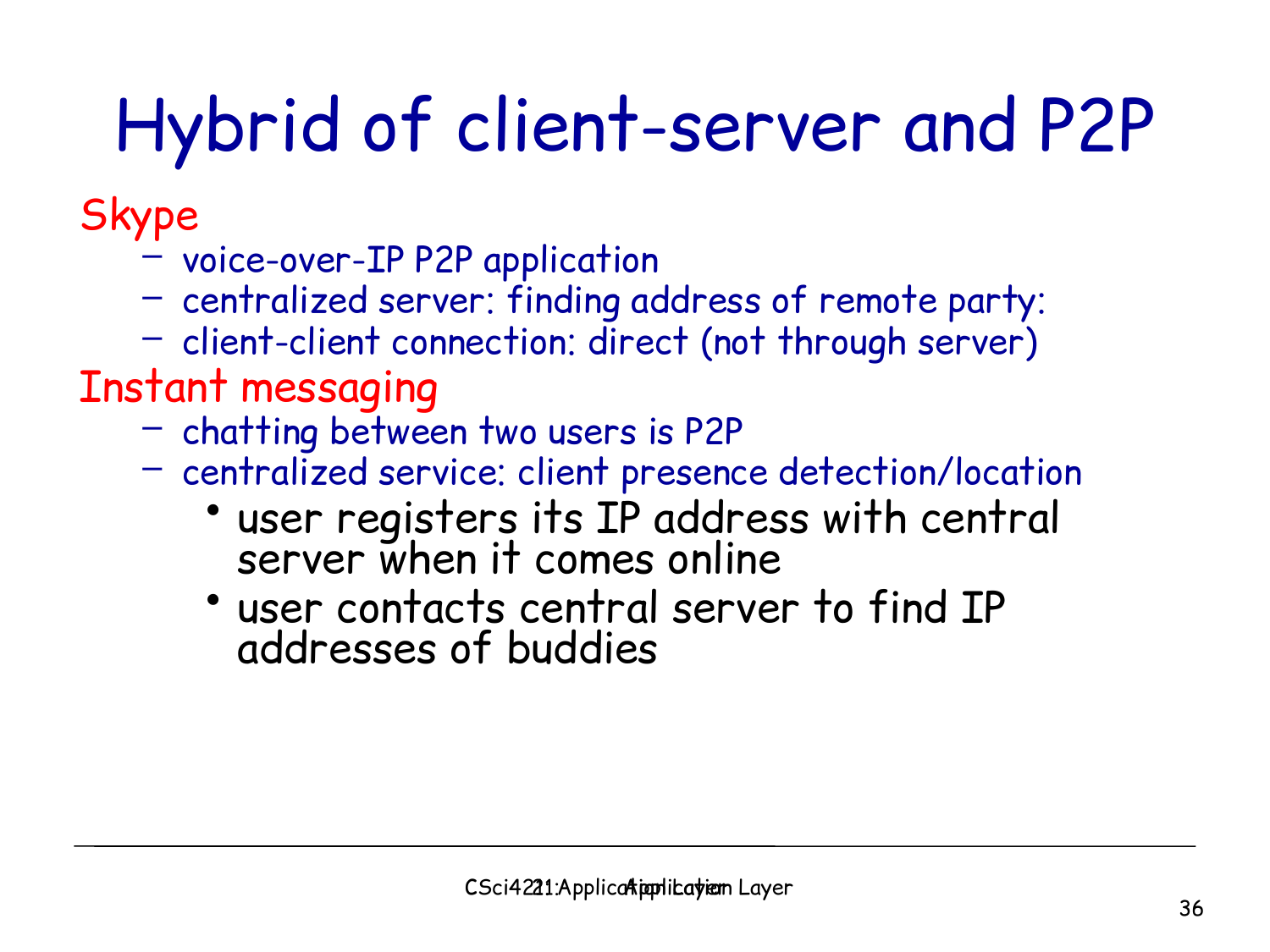

# Hybrid of client-server and P2P
Skype
voice-over-IP P2P application
centralized server: finding address of remote party:
client-client connection: direct (not through server)
Instant messaging
chatting between two users is P2P
centralized service: client presence detection/location
user registers its IP address with central server when it comes online
user contacts central server to find IP addresses of buddies

CSci4211:          Application Layer
2: Application Layer
36